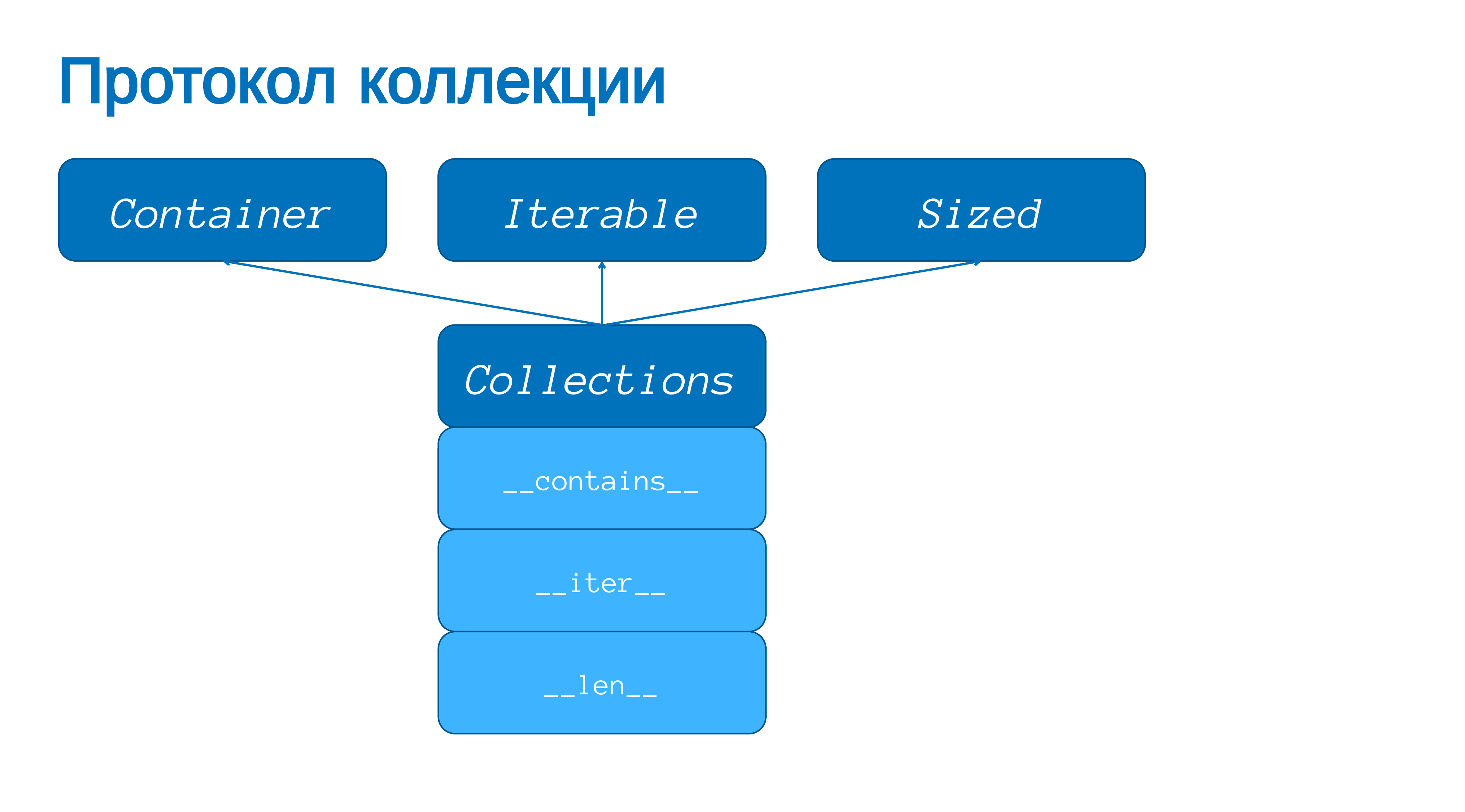

# Протокол коллекции
Container
Iterable
Sized
Collections
__contains__
__iter__
__len__
33